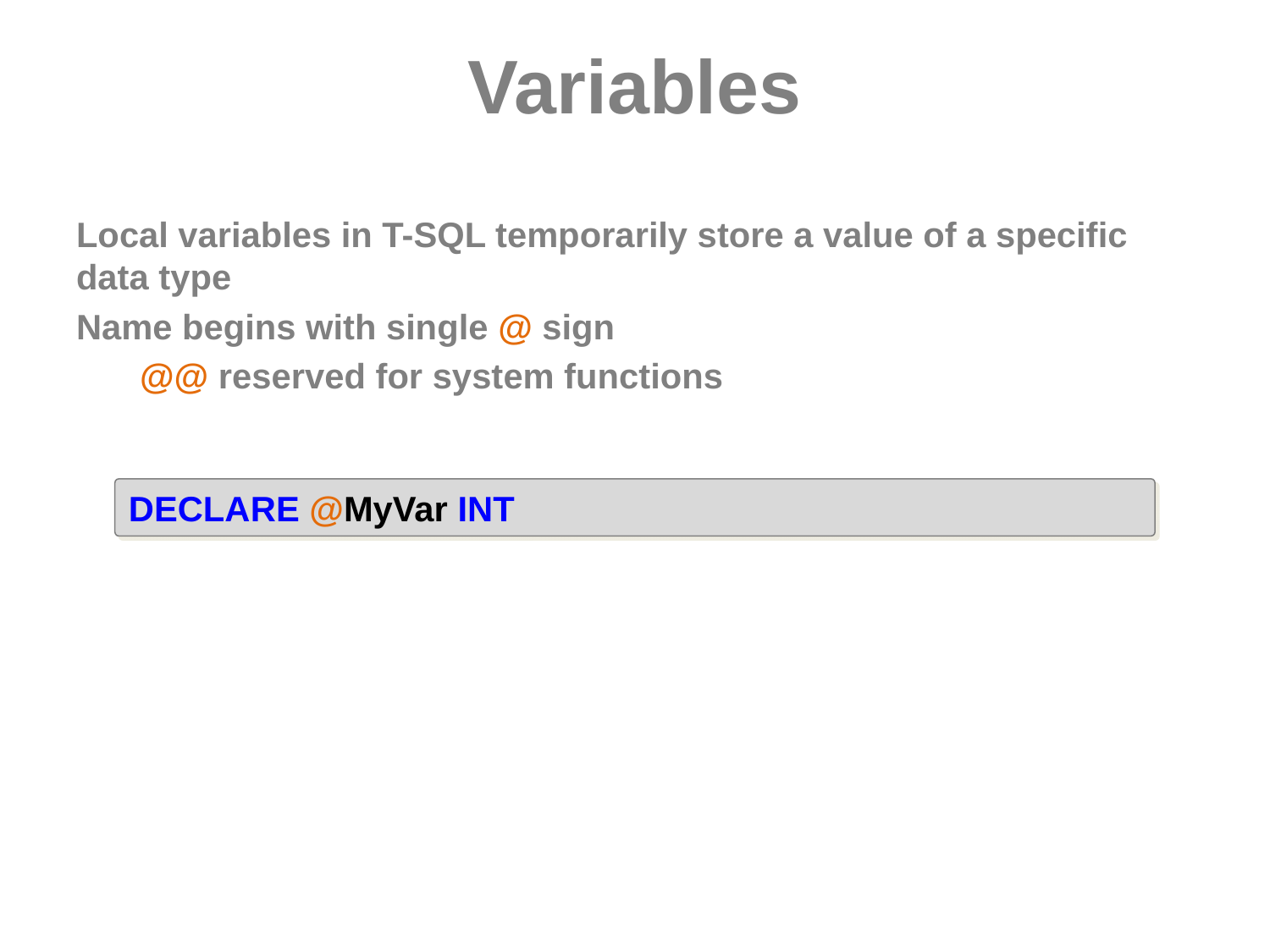

# Variables
Local variables in T-SQL temporarily store a value of a specific data type
Name begins with single @ sign
@@ reserved for system functions

DECLARE @MyVar INT